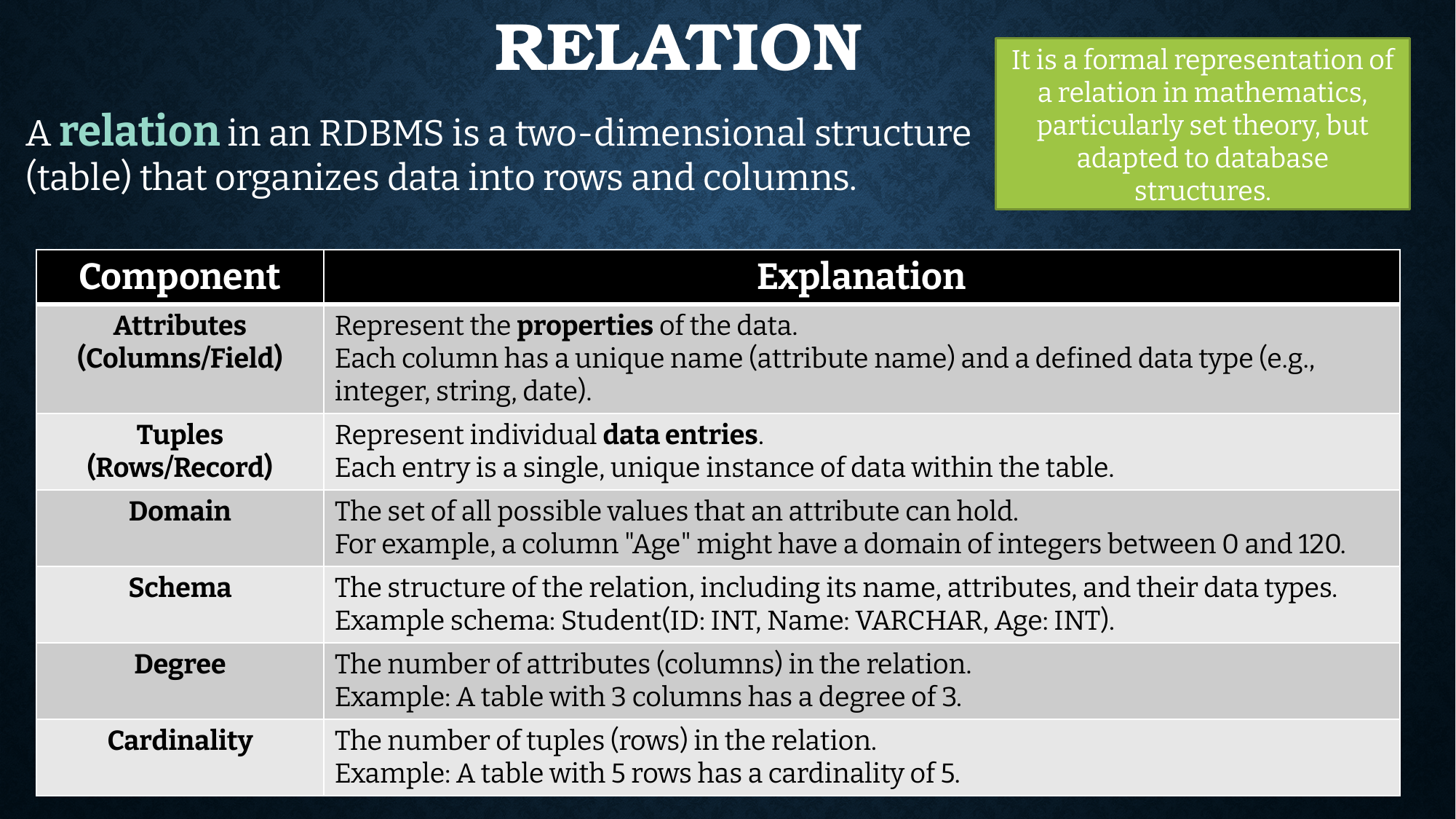

# Relation
It is a formal representation of a relation in mathematics, particularly set theory, but adapted to database structures.
A relation in an RDBMS is a two-dimensional structure (table) that organizes data into rows and columns.
| Component | Explanation |
| --- | --- |
| Attributes (Columns/Field) | Represent the properties of the data. Each column has a unique name (attribute name) and a defined data type (e.g., integer, string, date). |
| Tuples (Rows/Record) | Represent individual data entries. Each entry is a single, unique instance of data within the table. |
| Domain | The set of all possible values that an attribute can hold. For example, a column "Age" might have a domain of integers between 0 and 120. |
| Schema | The structure of the relation, including its name, attributes, and their data types. Example schema: Student(ID: INT, Name: VARCHAR, Age: INT). |
| Degree | The number of attributes (columns) in the relation. Example: A table with 3 columns has a degree of 3. |
| Cardinality | The number of tuples (rows) in the relation. Example: A table with 5 rows has a cardinality of 5. |